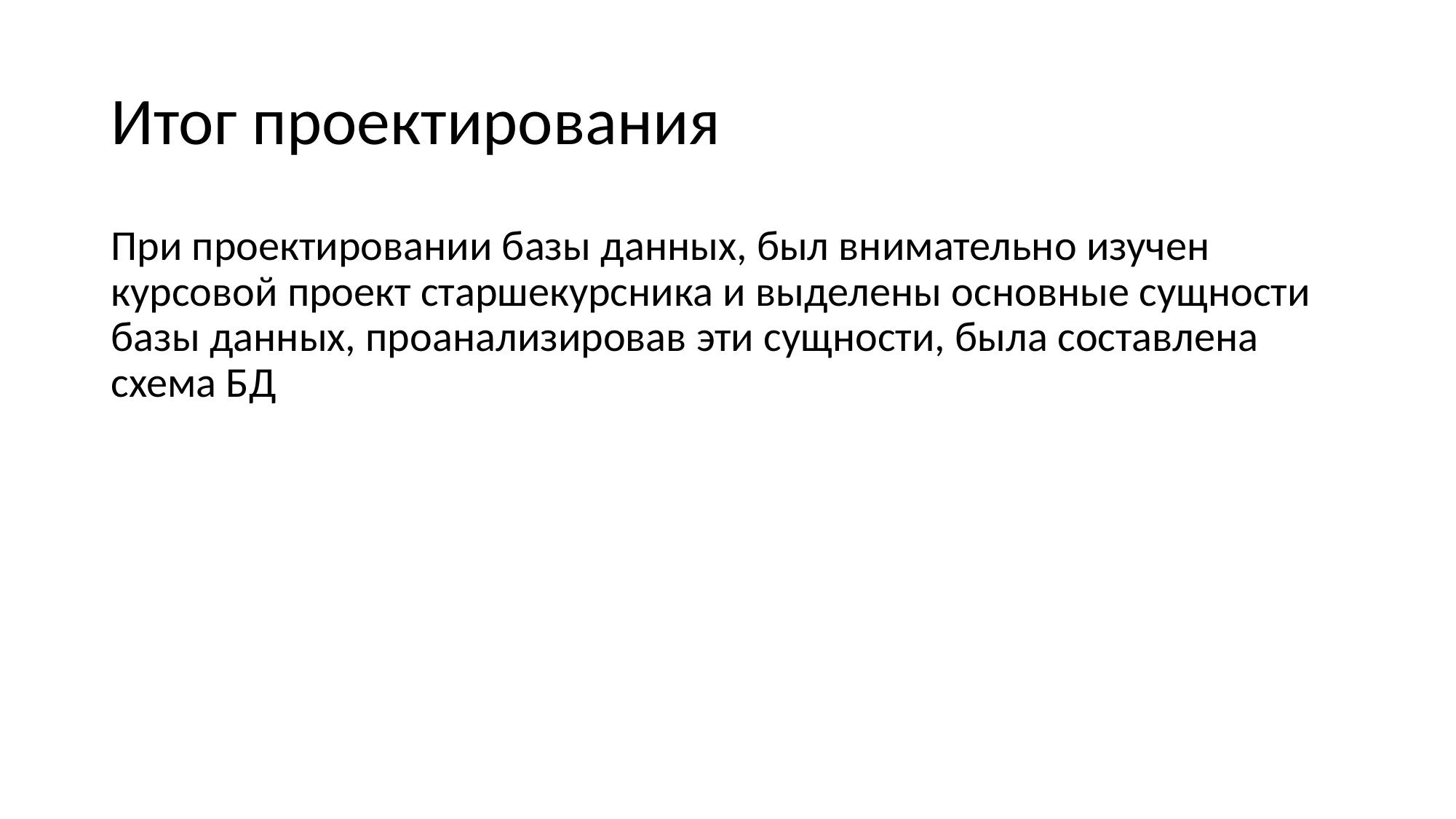

# Итог проектирования
При проектировании базы данных, был внимательно изучен курсовой проект старшекурсника и выделены основные сущности базы данных, проанализировав эти сущности, была составлена схема БД